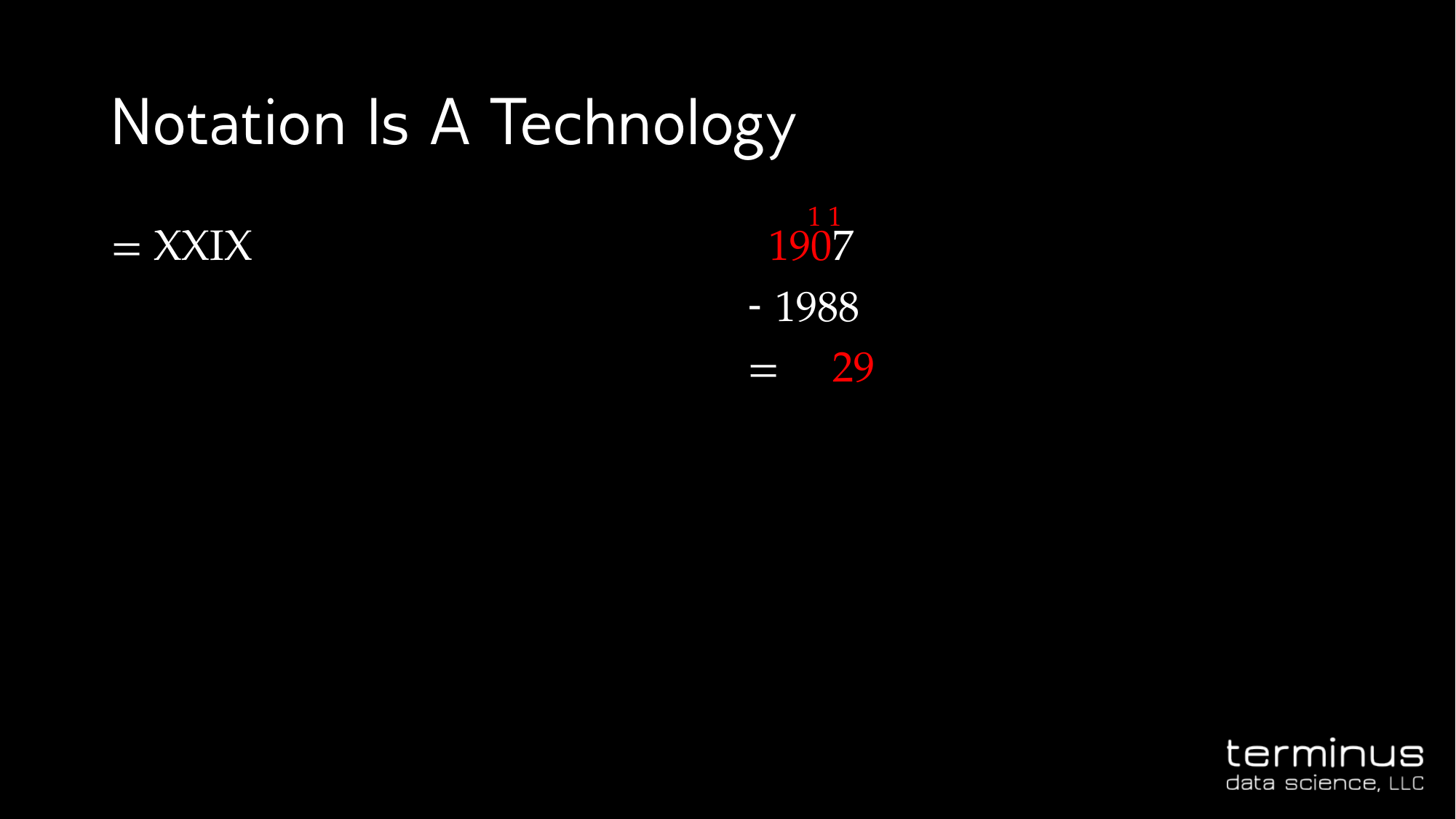

# Notation Is A Technology
1
1
= XXIX
  1907
1988
=     29